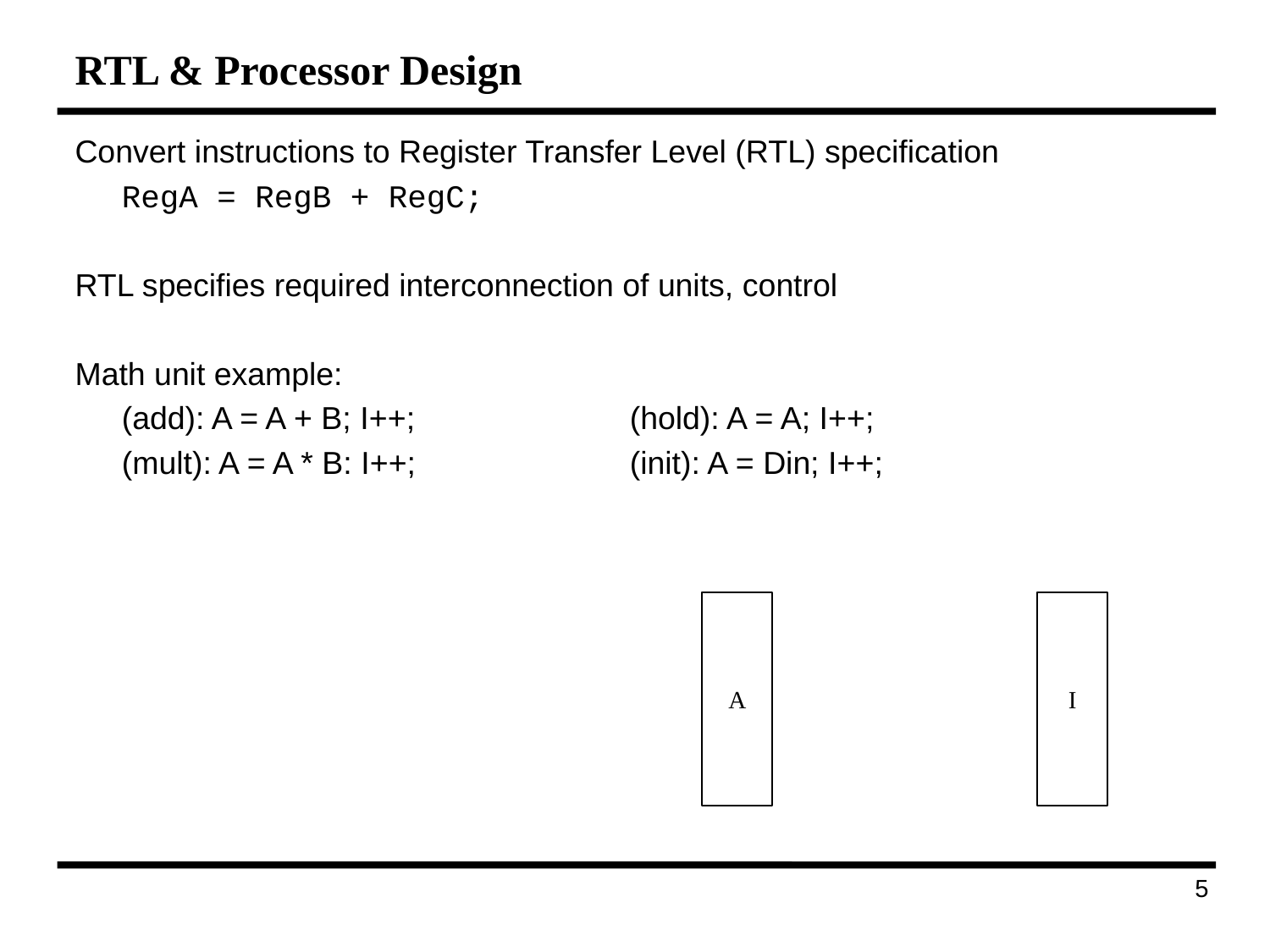

# RTL & Processor Design
Convert instructions to Register Transfer Level (RTL) specification
	RegA = RegB + RegC;

RTL specifies required interconnection of units, control

Math unit example:
	(add): A = A + B; I++;		(hold): A = A; I++;
	(mult): A = A * B: I++;		(init): A = Din; I++;
A
I
5